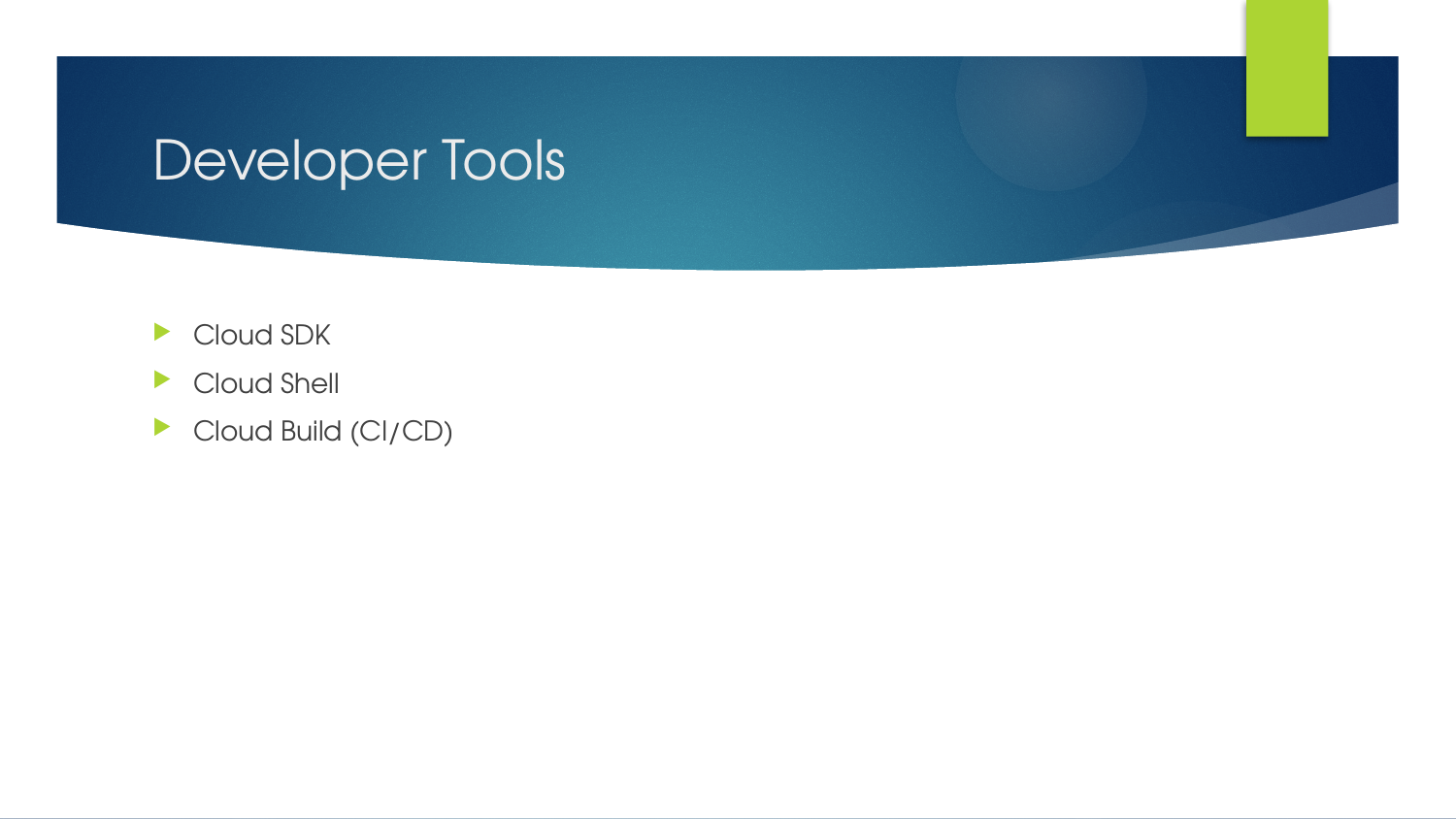

# Developer Tools
Cloud SDK
Cloud Shell
Cloud Build (CI/CD)